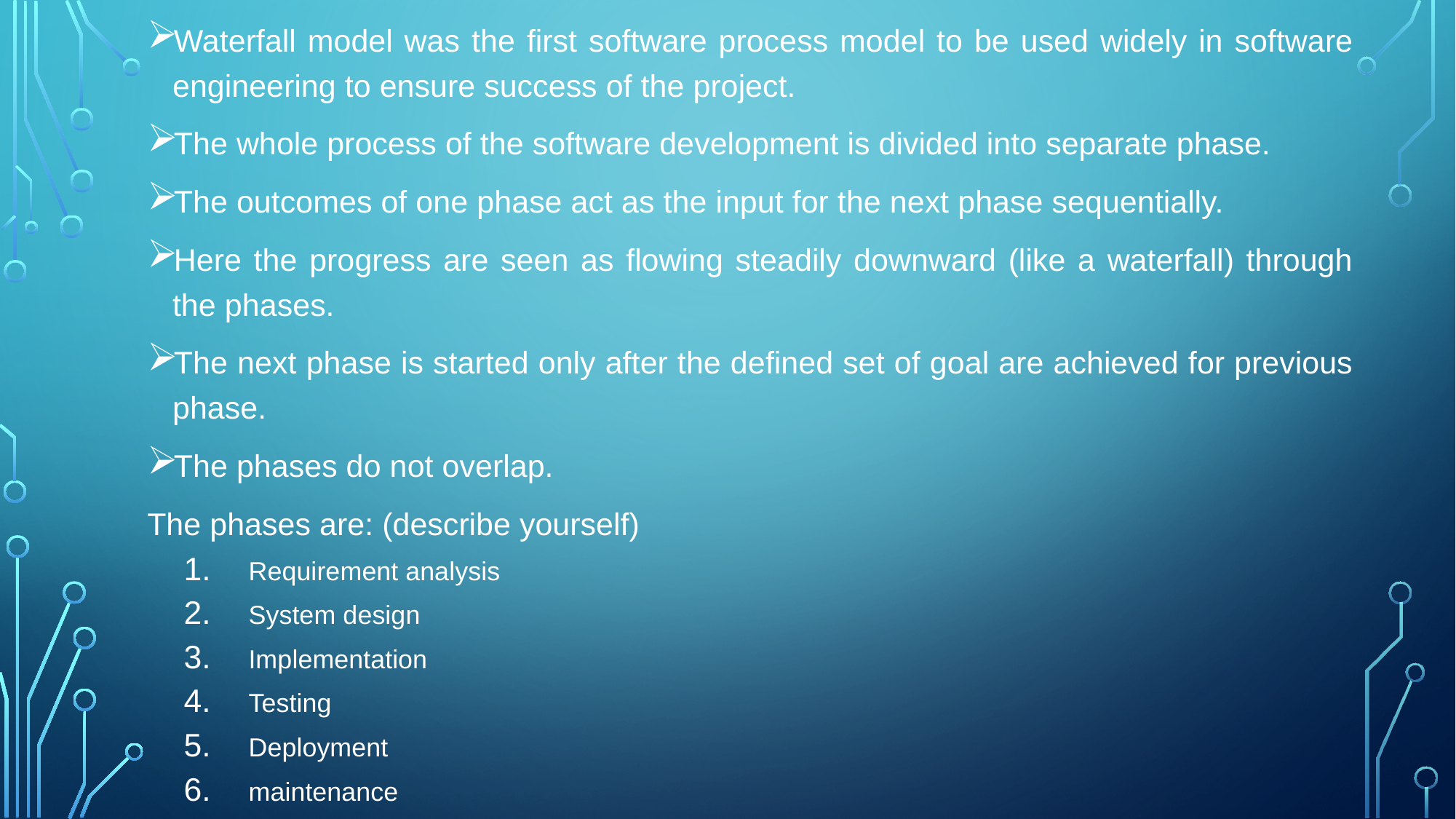

Waterfall model was the first software process model to be used widely in software engineering to ensure success of the project.
The whole process of the software development is divided into separate phase.
The outcomes of one phase act as the input for the next phase sequentially.
Here the progress are seen as flowing steadily downward (like a waterfall) through the phases.
The next phase is started only after the defined set of goal are achieved for previous phase.
The phases do not overlap.
The phases are: (describe yourself)
Requirement analysis
System design
Implementation
Testing
Deployment
maintenance

#